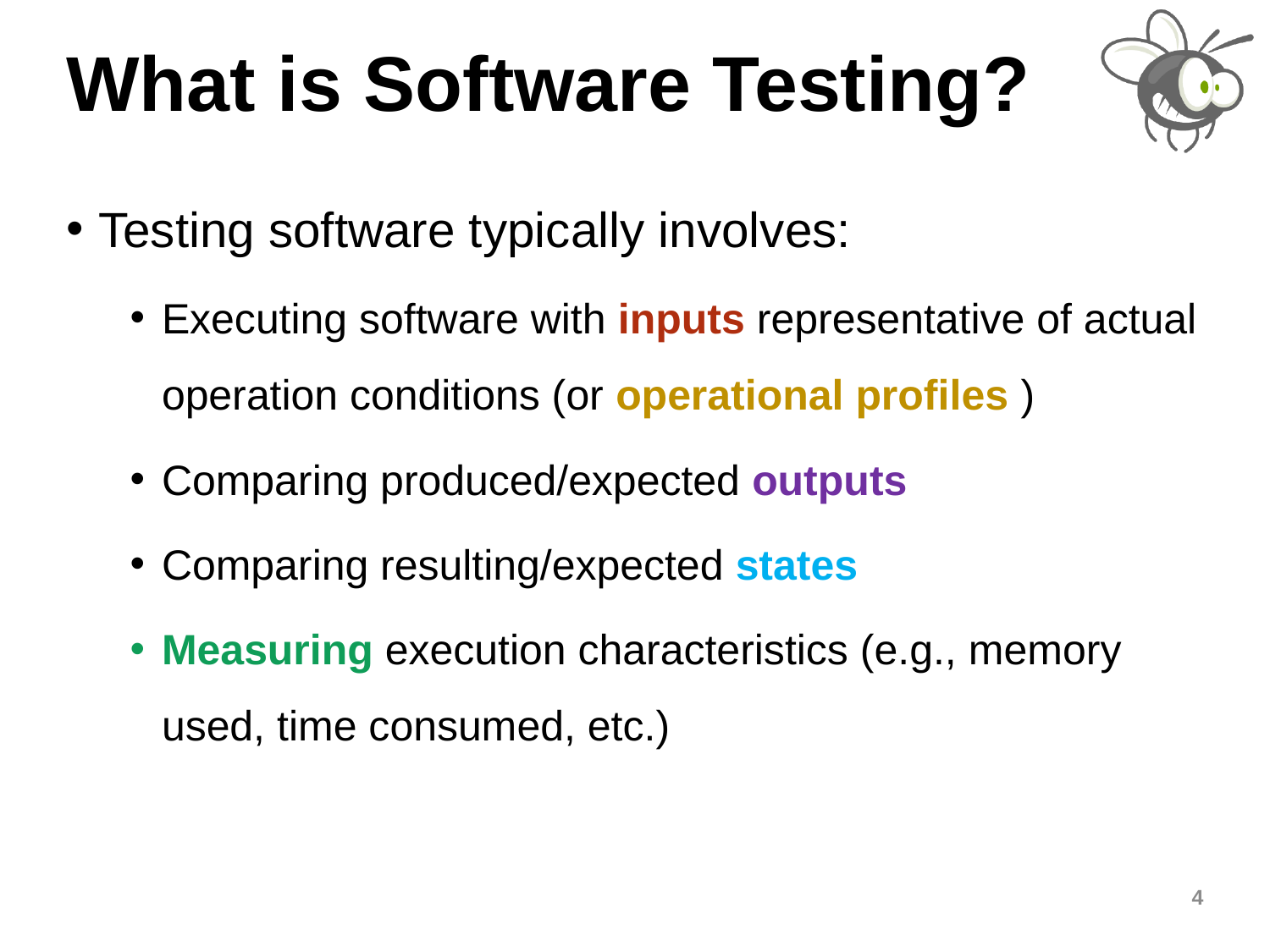

# What is Software Testing?
Testing software typically involves:
Executing software with inputs representative of actual operation conditions (or operational profiles )
Comparing produced/expected outputs
Comparing resulting/expected states
Measuring execution characteristics (e.g., memory used, time consumed, etc.)
4